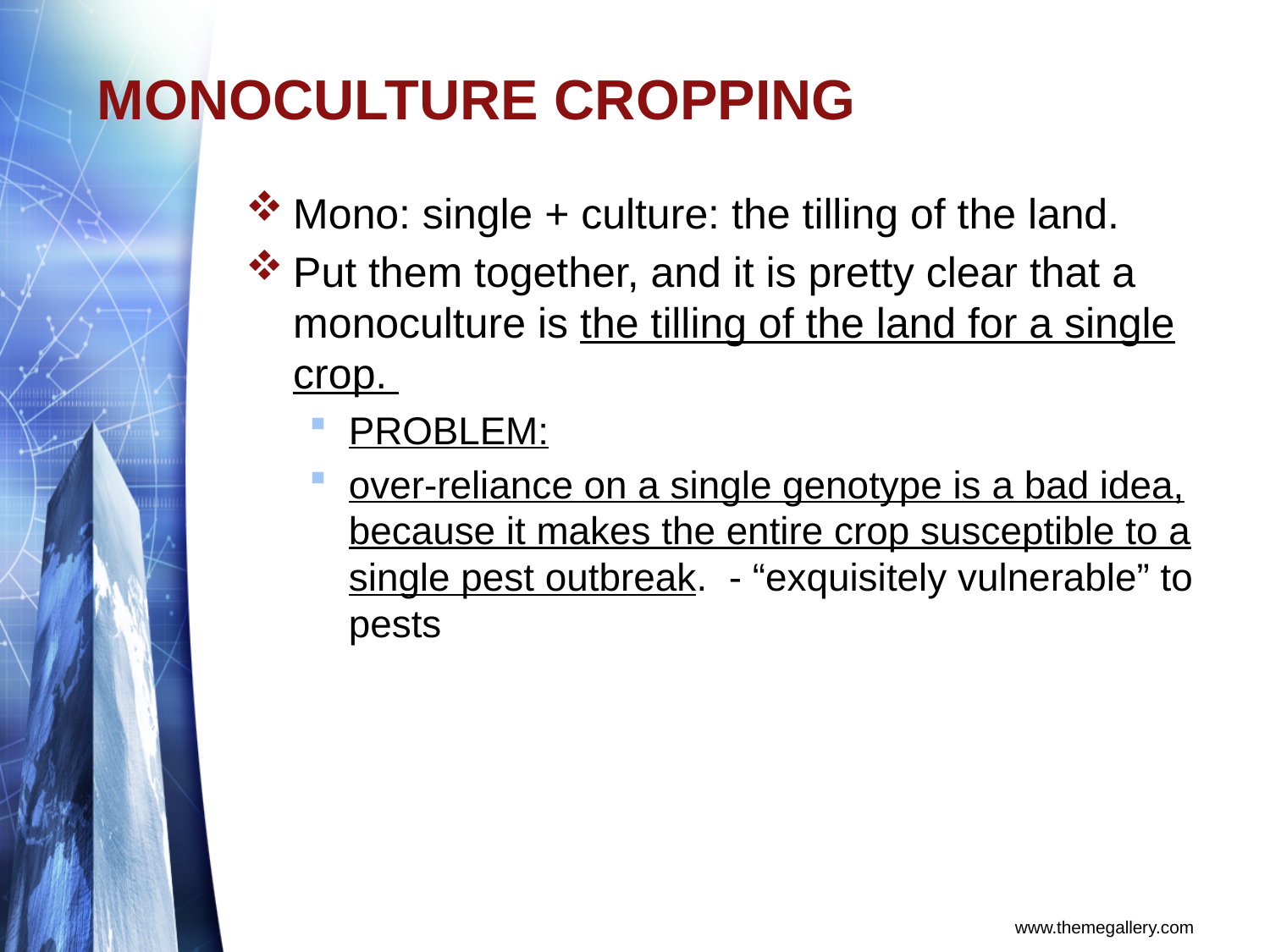

# MONOCULTURE CROPPING
Mono: single + culture: the tilling of the land.
Put them together, and it is pretty clear that a monoculture is the tilling of the land for a single crop.
PROBLEM:
over-reliance on a single genotype is a bad idea, because it makes the entire crop susceptible to a single pest outbreak.  - “exquisitely vulnerable” to pests
www.themegallery.com